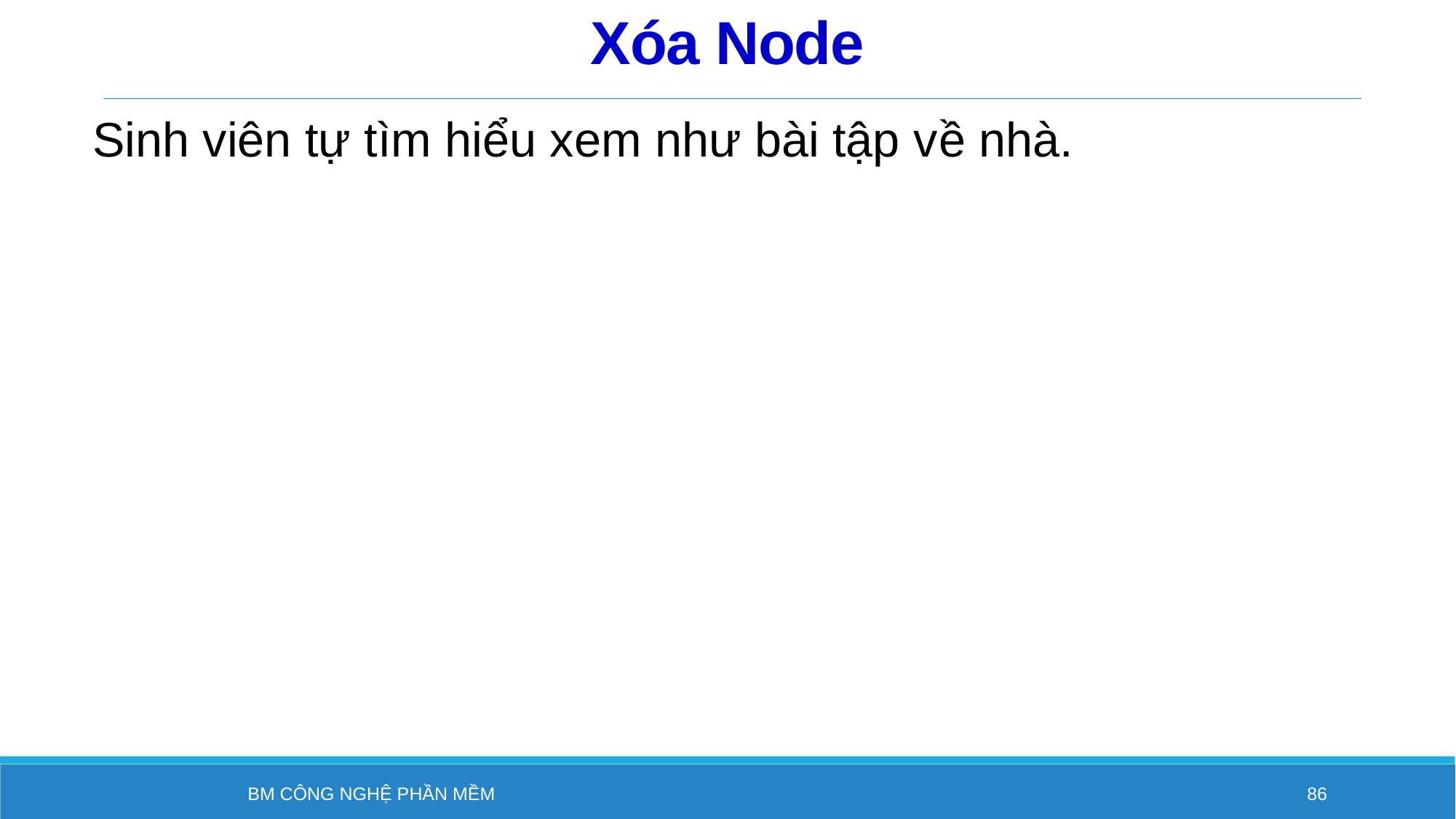

# Xóa Node
Sinh viên tự tìm hiểu xem như bài tập về nhà.
BM Công nghệ phần mềm
86